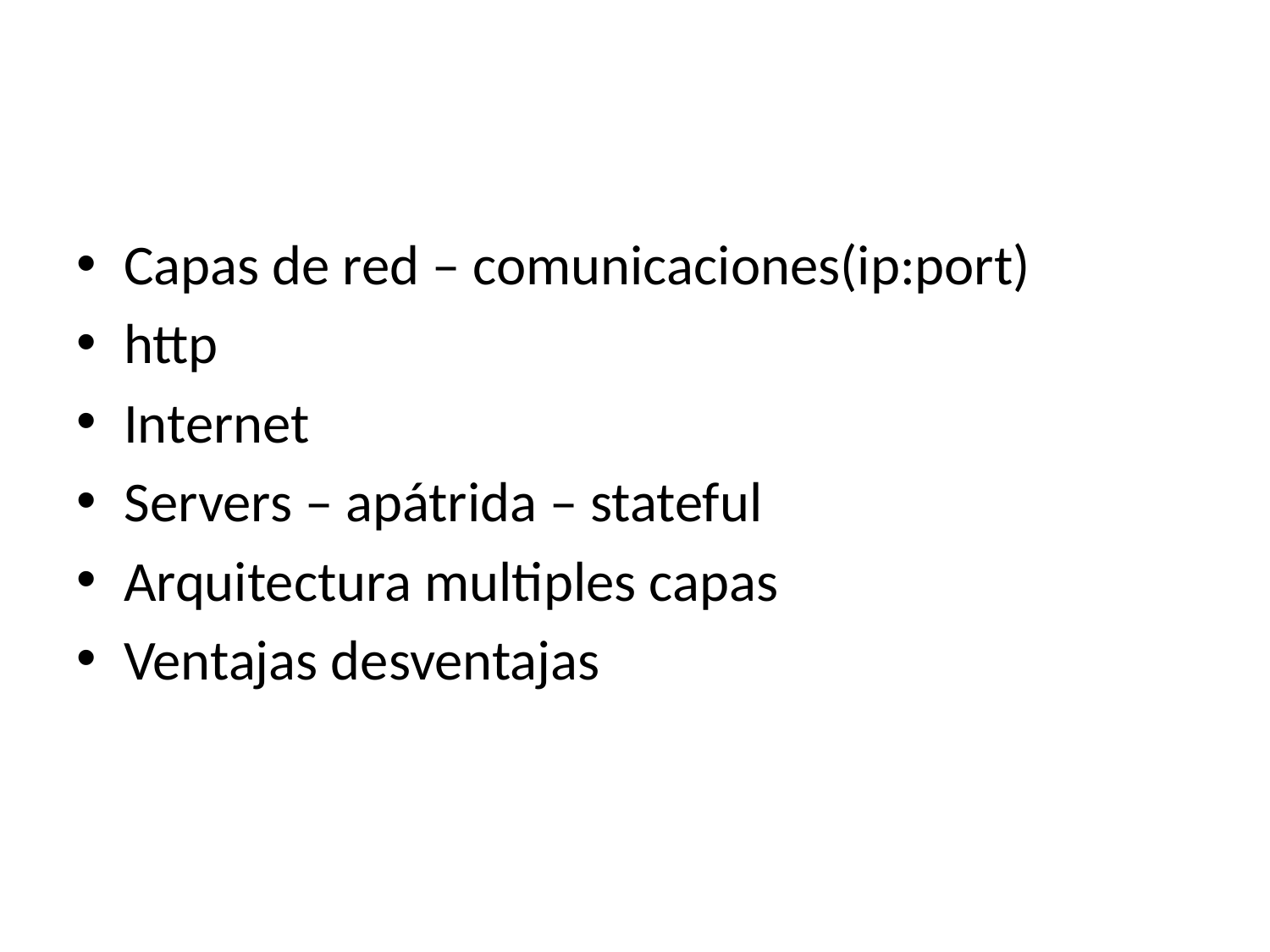

#
Capas de red – comunicaciones(ip:port)
http
Internet
Servers – apátrida – stateful
Arquitectura multiples capas
Ventajas desventajas